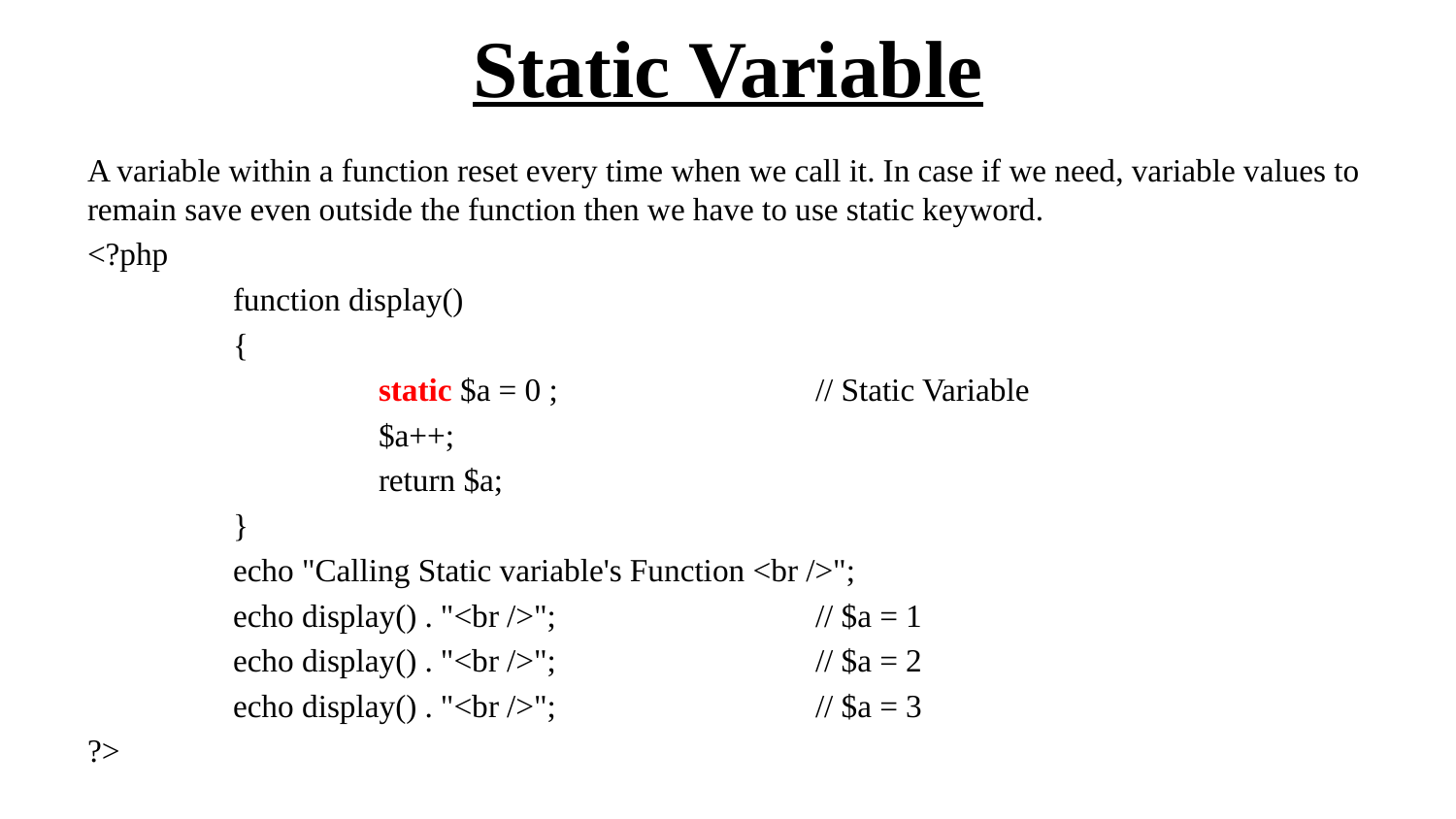

# Static Variable
A variable within a function reset every time when we call it. In case if we need, variable values to remain save even outside the function then we have to use static keyword.
<?php
	function display()
	{
		static $a = 0 ;	 	// Static Variable
		$a++;
		return $a;
	}
	echo "Calling Static variable's Function <br />";
	echo display() . "<br />";		// $a = 1
	echo display() . "<br />";		// $a = 2
	echo display() . "<br />";		// $a = 3
?>